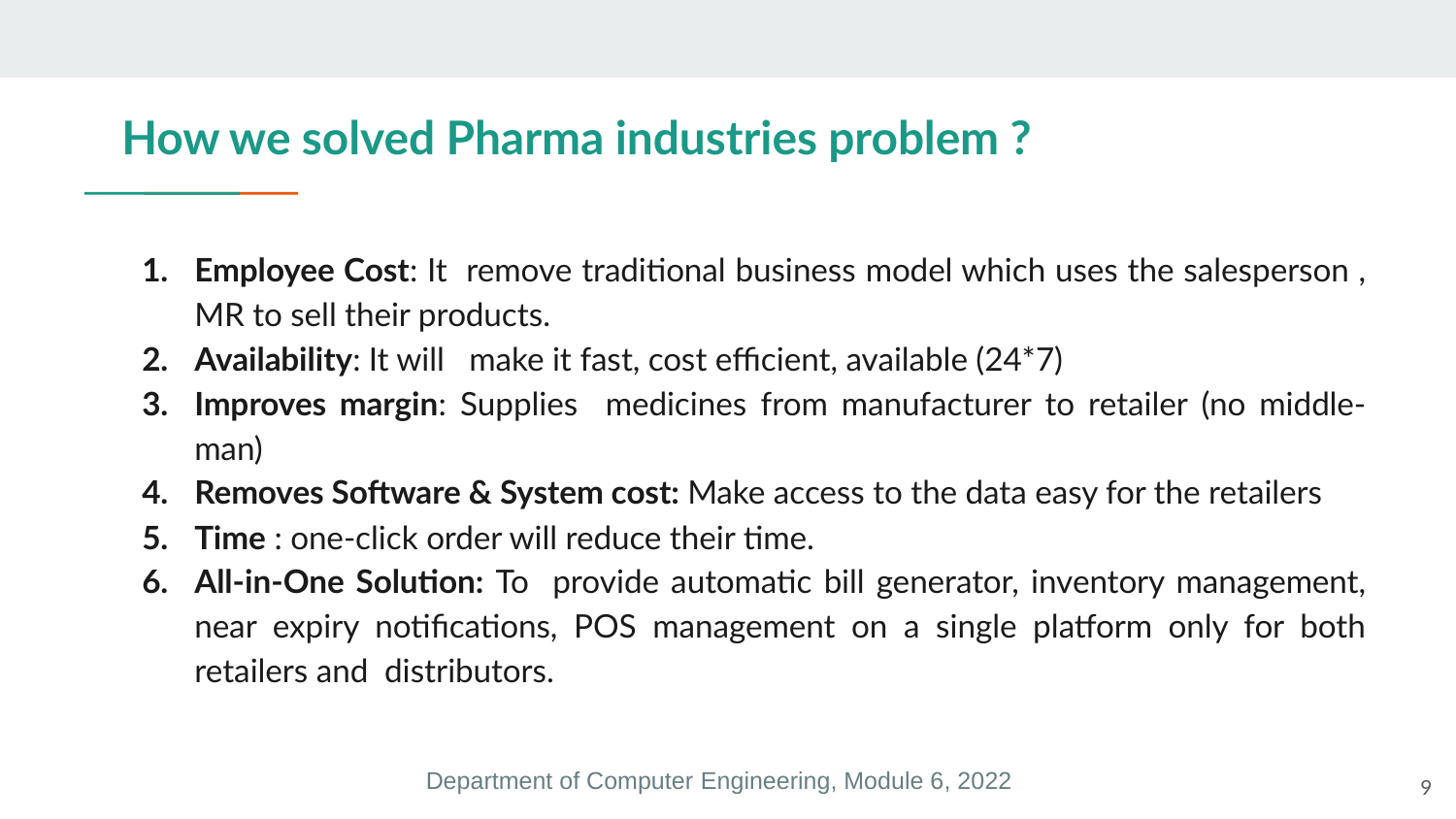

# How we solved Pharma industries problem ?
Employee Cost: It  remove traditional business model which uses the salesperson , MR to sell their products.
Availability: It will   make it fast, cost efficient, available (24*7)
Improves margin: Supplies  medicines from manufacturer to retailer (no middle-man)
Removes Software & System cost: Make access to the data easy for the retailers
Time : one-click order will reduce their time.
All-in-One Solution: To  provide automatic bill generator, inventory management, near expiry notifications, POS management on a single platform only for both retailers and  distributors.
9
Department of Computer Engineering, Module 6, 2022